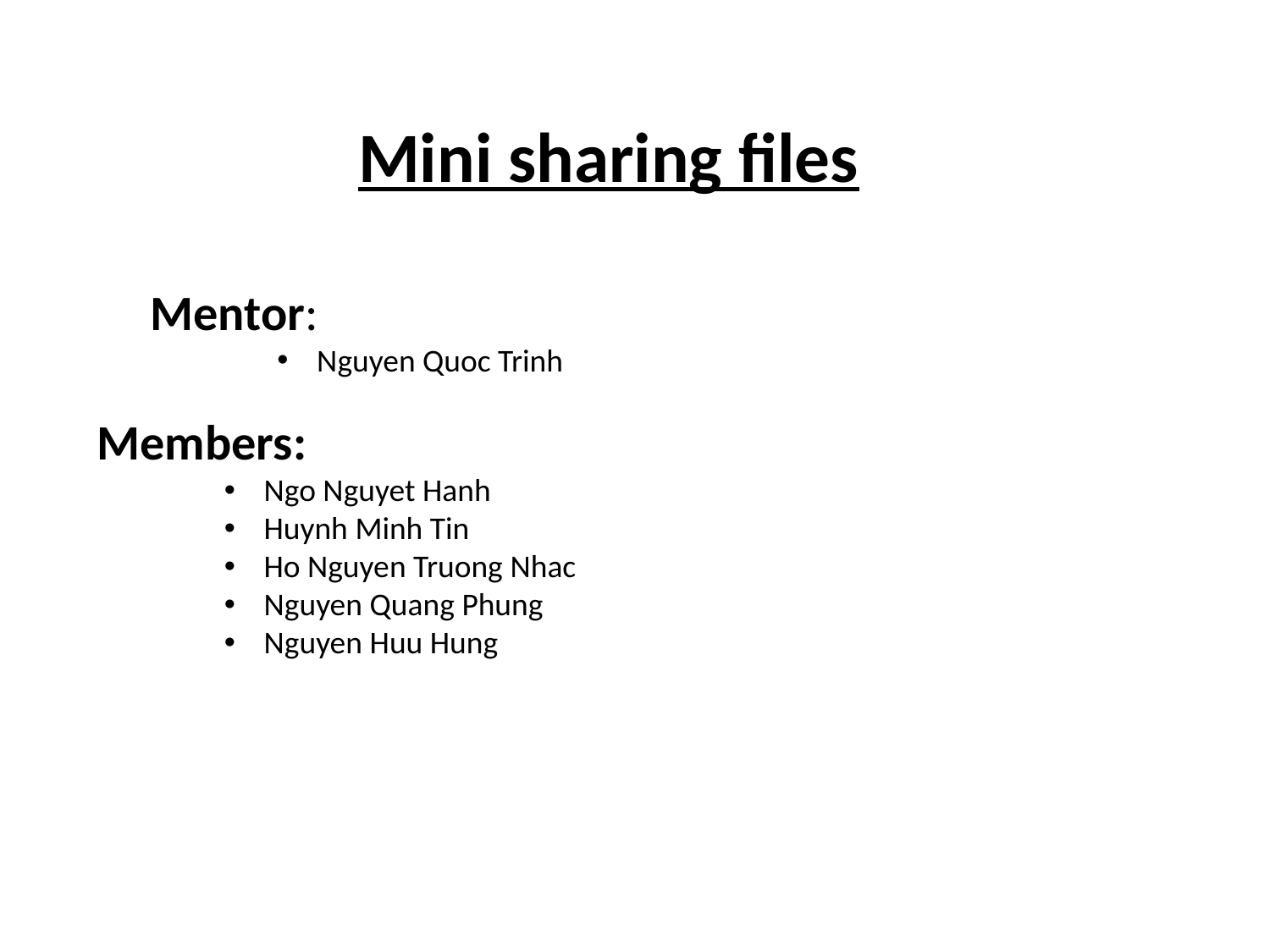

Mini sharing files
Mentor:
Nguyen Quoc Trinh
Members:
Ngo Nguyet Hanh
Huynh Minh Tin
Ho Nguyen Truong Nhac
Nguyen Quang Phung
Nguyen Huu Hung